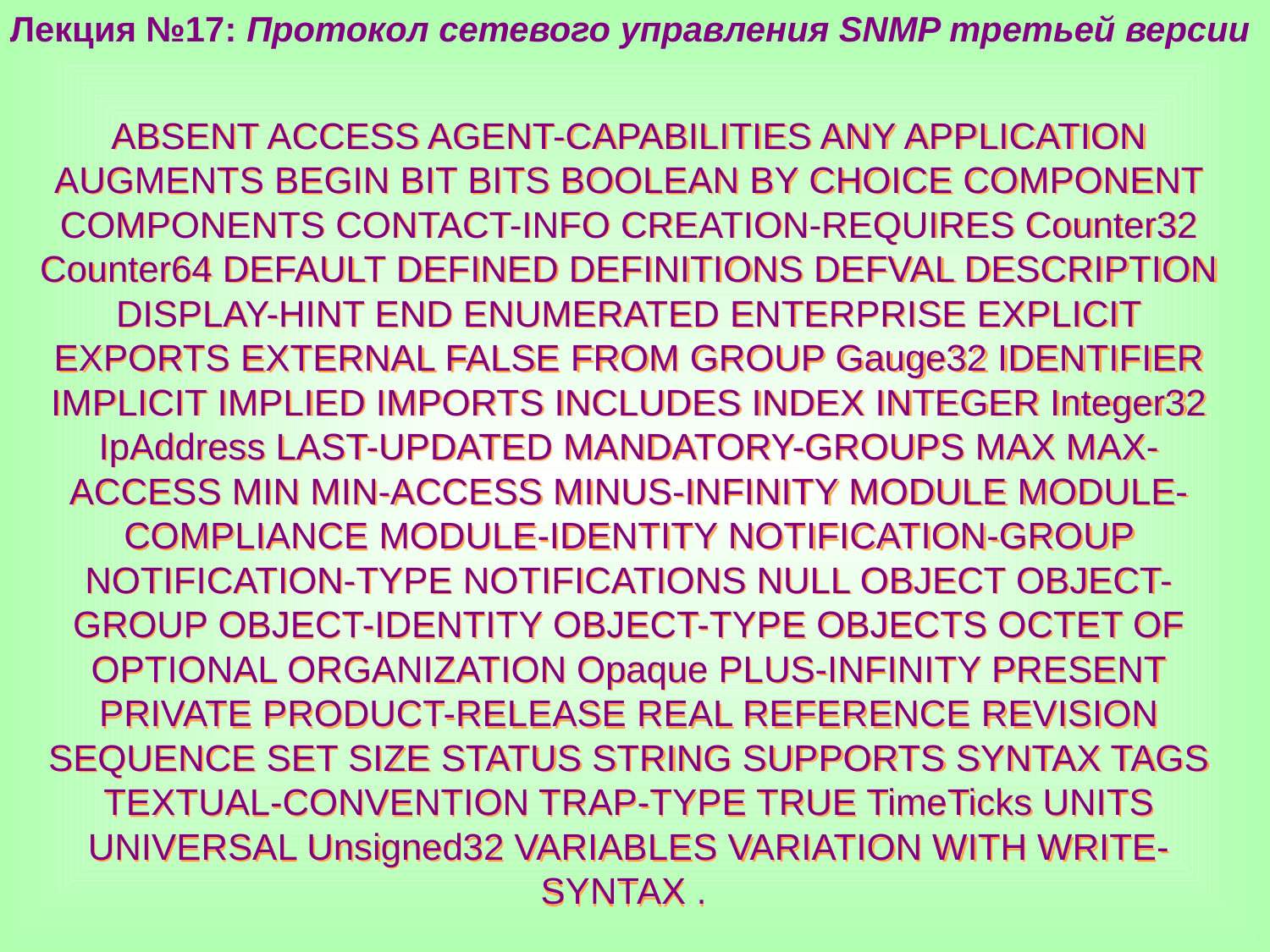

Лекция №17: Протокол сетевого управления SNMP третьей версии
ABSENT ACCESS AGENT-CAPABILITIES ANY APPLICATION AUGMENTS BEGIN BIT BITS BOOLEAN BY CHOICE COMPONENT COMPONENTS CONTACT-INFO CREATION-REQUIRES Counter32 Counter64 DEFAULT DEFINED DEFINITIONS DEFVAL DESCRIPTION DISPLAY-HINT END ENUMERATED ENTERPRISE EXPLICIT EXPORTS EXTERNAL FALSE FROM GROUP Gauge32 IDENTIFIER IMPLICIT IMPLIED IMPORTS INCLUDES INDEX INTEGER Integer32 IpAddress LAST-UPDATED MANDATORY-GROUPS MAX MAX-ACCESS MIN MIN-ACCESS MINUS-INFINITY MODULE MODULE-COMPLIANCE MODULE-IDENTITY NOTIFICATION-GROUP NOTIFICATION-TYPE NOTIFICATIONS NULL OBJECT OBJECT-GROUP OBJECT-IDENTITY OBJECT-TYPE OBJECTS OCTET OF OPTIONAL ORGANIZATION Opaque PLUS-INFINITY PRESENT PRIVATE PRODUCT-RELEASE REAL REFERENCE REVISION SEQUENCE SET SIZE STATUS STRING SUPPORTS SYNTAX TAGS TEXTUAL-CONVENTION TRAP-TYPE TRUE TimeTicks UNITS UNIVERSAL Unsigned32 VARIABLES VARIATION WITH WRITE-SYNTAX .